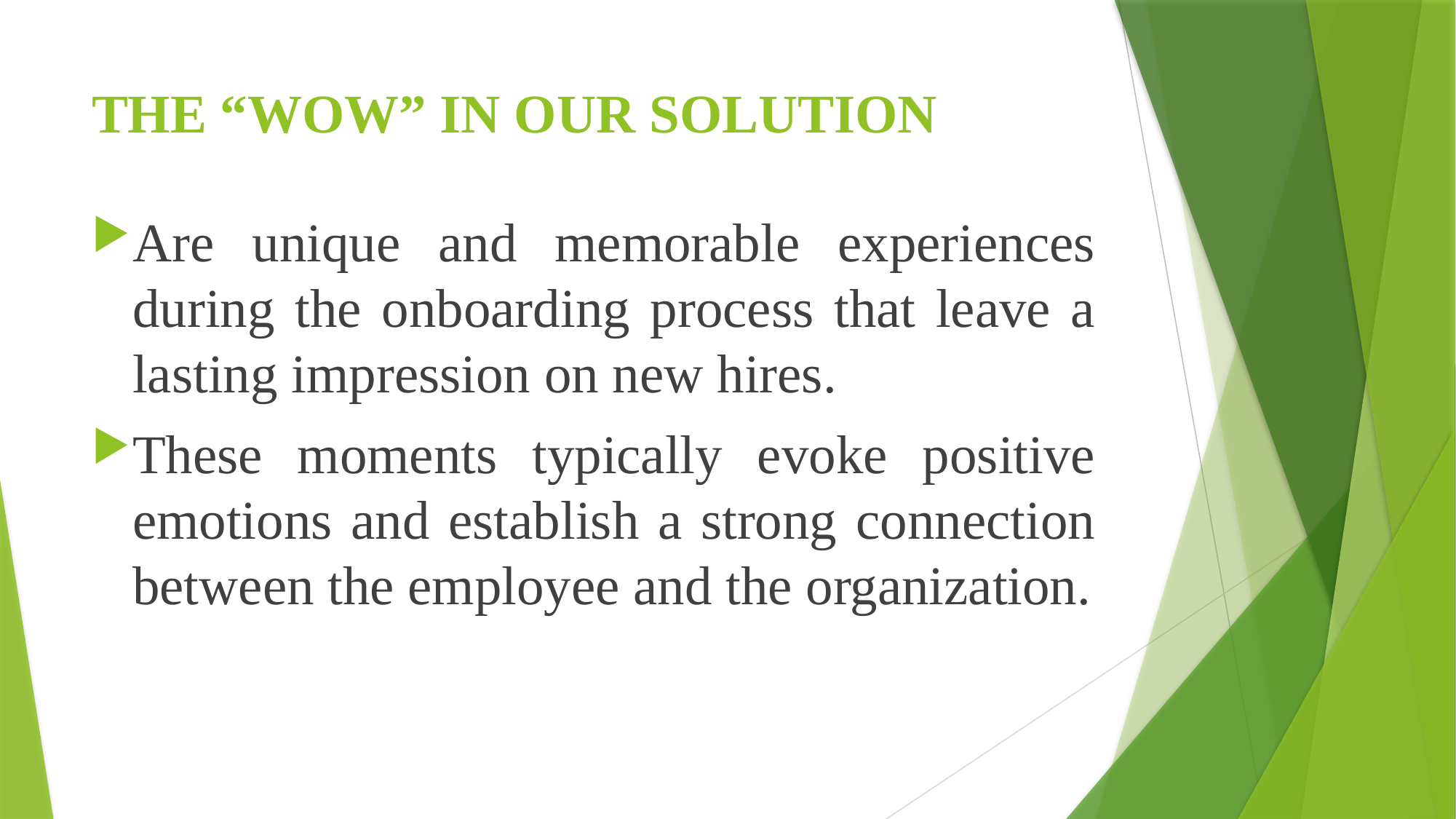

# THE “WOW” IN OUR SOLUTION
Are unique and memorable experiences during the onboarding process that leave a lasting impression on new hires.
These moments typically evoke positive emotions and establish a strong connection between the employee and the organization.